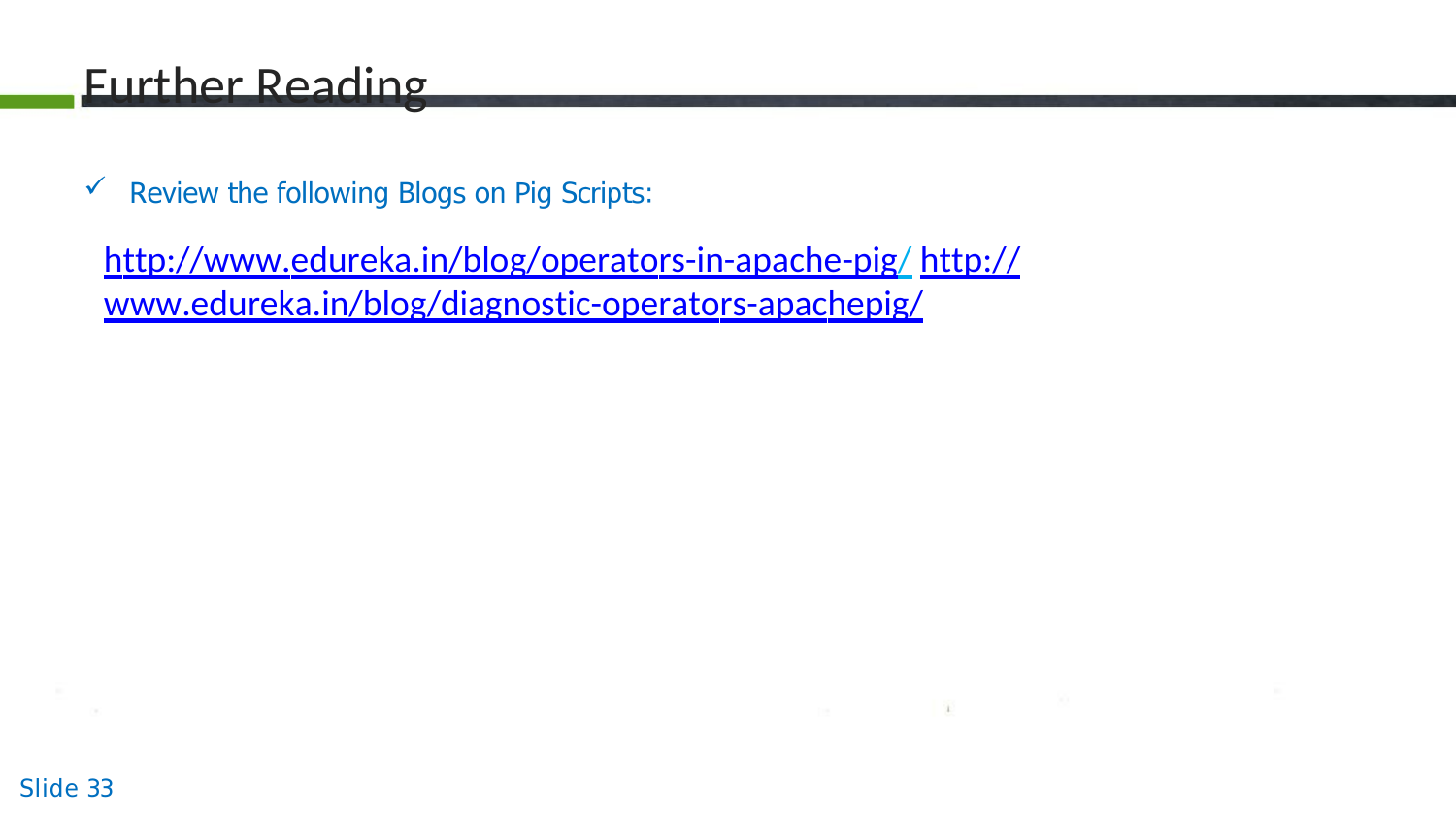

# Further Reading

Review the following Blogs on Pig Scripts:

http://www.edureka.in/blog/operators-in-apache-pig/ http://www.edureka.in/blog/diagnostic-operators-apachepig/
Slide 33